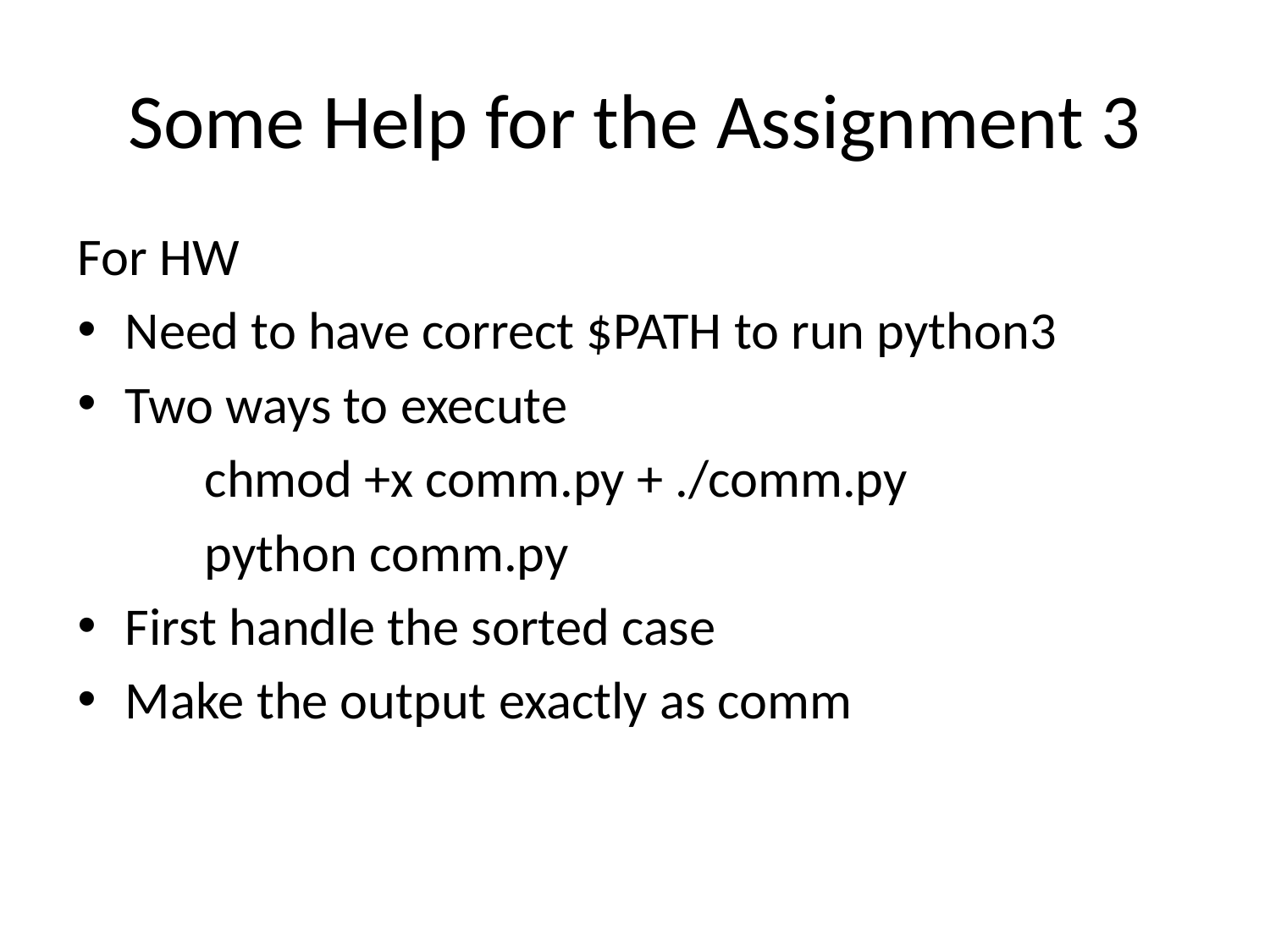

# Some Help for the Assignment 3
For HW
Need to have correct $PATH to run python3
Two ways to execute
	chmod +x comm.py + ./comm.py
	python comm.py
First handle the sorted case
Make the output exactly as comm